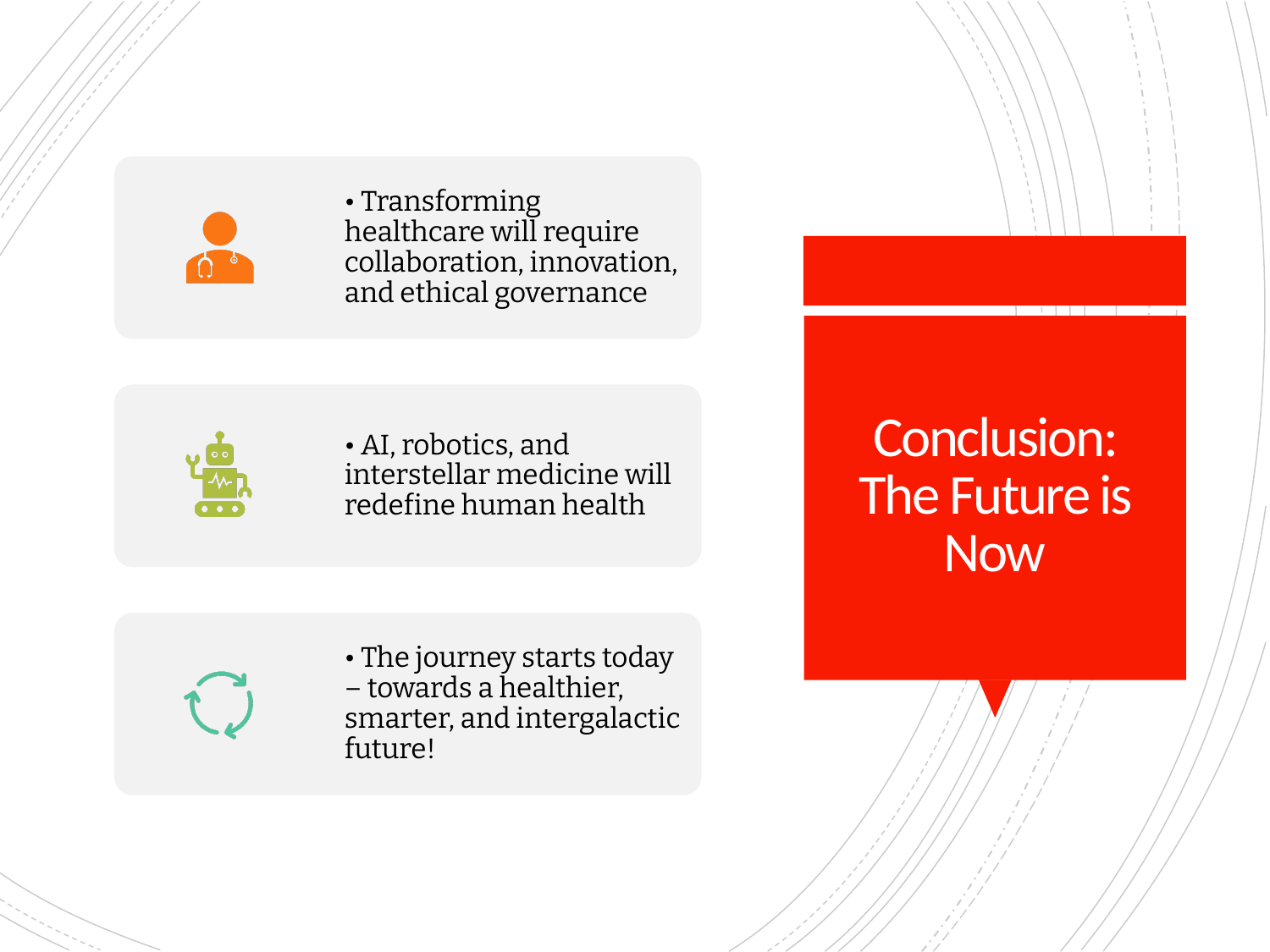

• Transforming healthcare will require collaboration, innovation, and ethical governance
• AI, robotics, and interstellar medicine will redefine human health
• The journey starts today – towards a healthier, smarter, and intergalactic future!

# Conclusion: The Future is Now